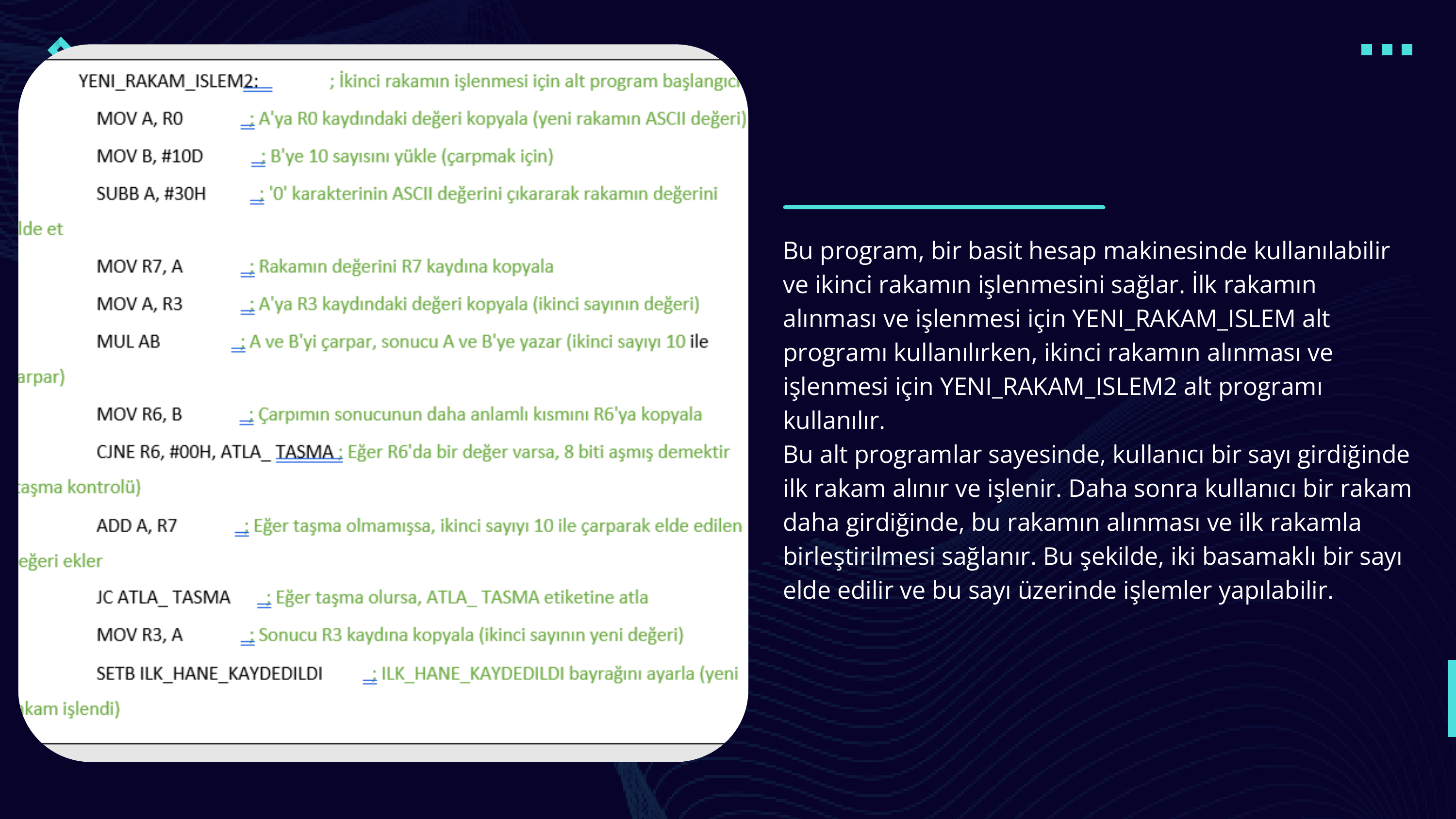

Bu program, bir basit hesap makinesinde kullanılabilir ve ikinci rakamın işlenmesini sağlar. İlk rakamın alınması ve işlenmesi için YENI_RAKAM_ISLEM alt programı kullanılırken, ikinci rakamın alınması ve işlenmesi için YENI_RAKAM_ISLEM2 alt programı kullanılır.
Bu alt programlar sayesinde, kullanıcı bir sayı girdiğinde ilk rakam alınır ve işlenir. Daha sonra kullanıcı bir rakam daha girdiğinde, bu rakamın alınması ve ilk rakamla birleştirilmesi sağlanır. Bu şekilde, iki basamaklı bir sayı elde edilir ve bu sayı üzerinde işlemler yapılabilir.